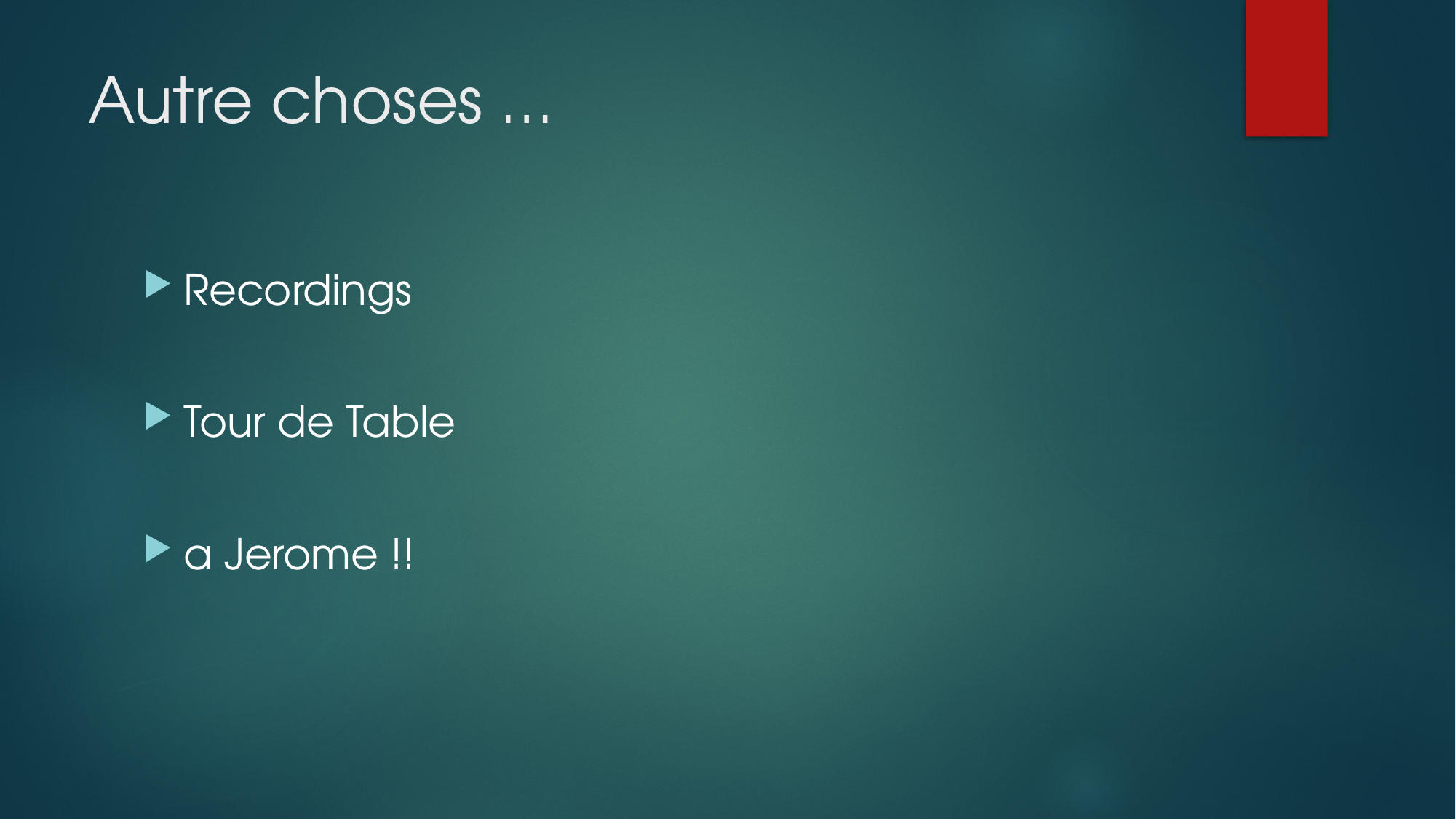

# Autre choses …

Recordings

Tour de Table

a Jerome !!